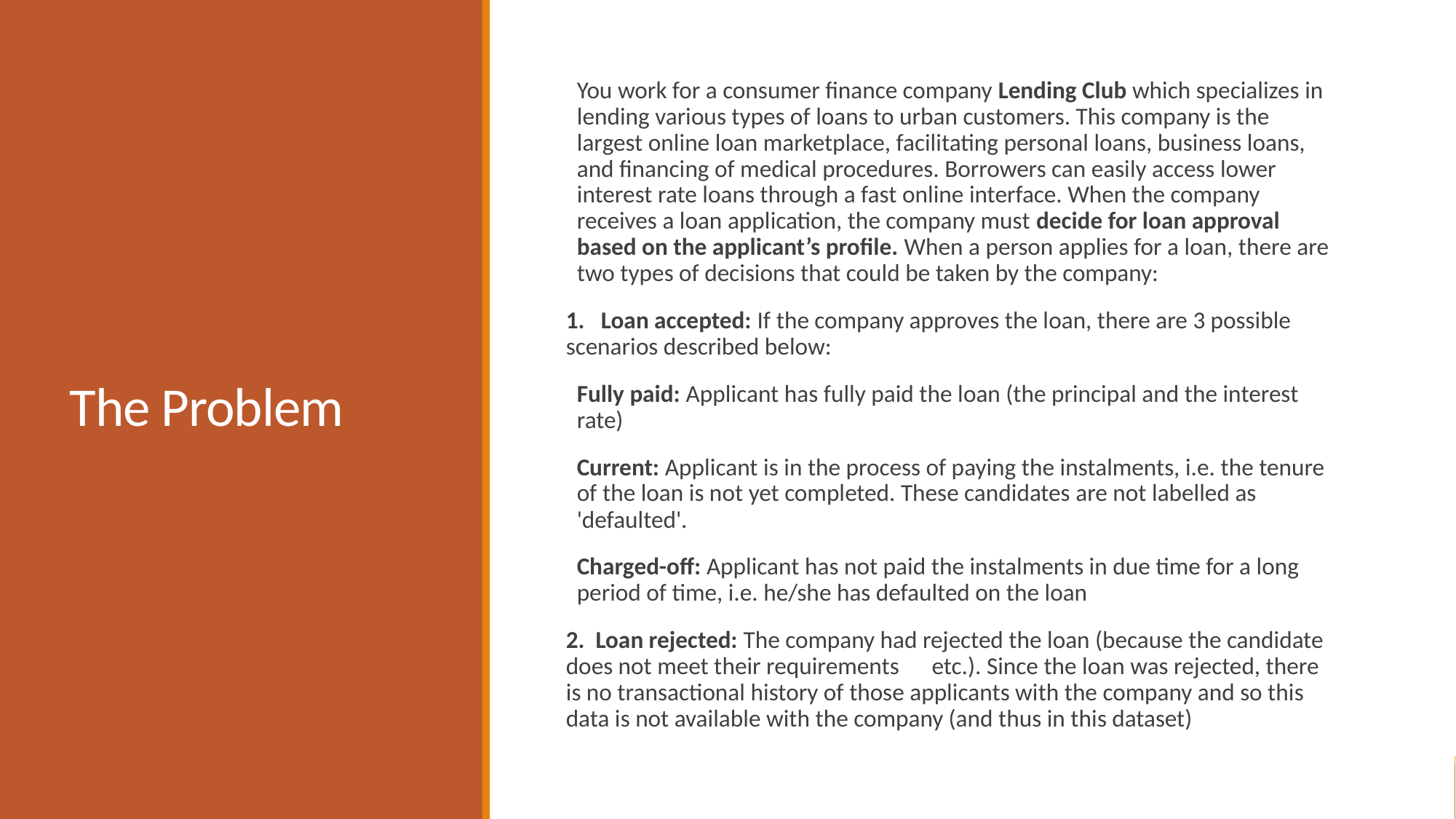

# The Problem
You work for a consumer finance company Lending Club which specializes in lending various types of loans to urban customers. This company is the largest online loan marketplace, facilitating personal loans, business loans, and financing of medical procedures. Borrowers can easily access lower interest rate loans through a fast online interface. When the company receives a loan application, the company must decide for loan approval based on the applicant’s profile. When a person applies for a loan, there are two types of decisions that could be taken by the company:
1.   Loan accepted: If the company approves the loan, there are 3 possible scenarios described below:
Fully paid: Applicant has fully paid the loan (the principal and the interest rate)
Current: Applicant is in the process of paying the instalments, i.e. the tenure of the loan is not yet completed. These candidates are not labelled as 'defaulted'.
Charged-off: Applicant has not paid the instalments in due time for a long period of time, i.e. he/she has defaulted on the loan
2.  Loan rejected: The company had rejected the loan (because the candidate does not meet their requirements      etc.). Since the loan was rejected, there is no transactional history of those applicants with the company and so this data is not available with the company (and thus in this dataset)